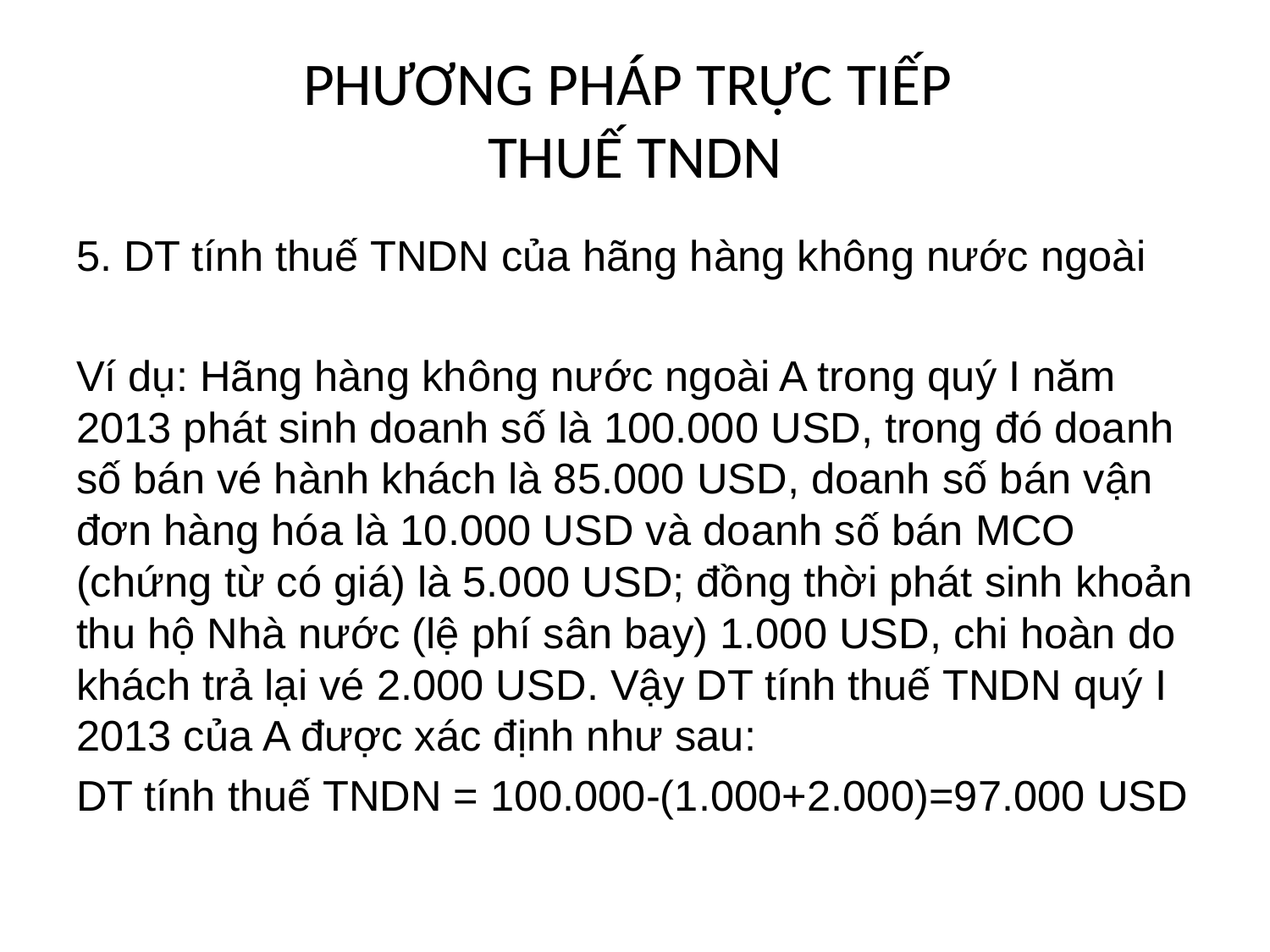

# PHƯƠNG PHÁP TRỰC TIẾP THUẾ TNDN
5. DT tính thuế TNDN của hãng hàng không nước ngoài

Ví dụ: Hãng hàng không nước ngoài A trong quý I năm 2013 phát sinh doanh số là 100.000 USD, trong đó doanh số bán vé hành khách là 85.000 USD, doanh số bán vận đơn hàng hóa là 10.000 USD và doanh số bán MCO (chứng từ có giá) là 5.000 USD; đồng thời phát sinh khoản thu hộ Nhà nước (lệ phí sân bay) 1.000 USD, chi hoàn do khách trả lại vé 2.000 USD. Vậy DT tính thuế TNDN quý I 2013 của A được xác định như sau:
DT tính thuế TNDN = 100.000-(1.000+2.000)=97.000 USD